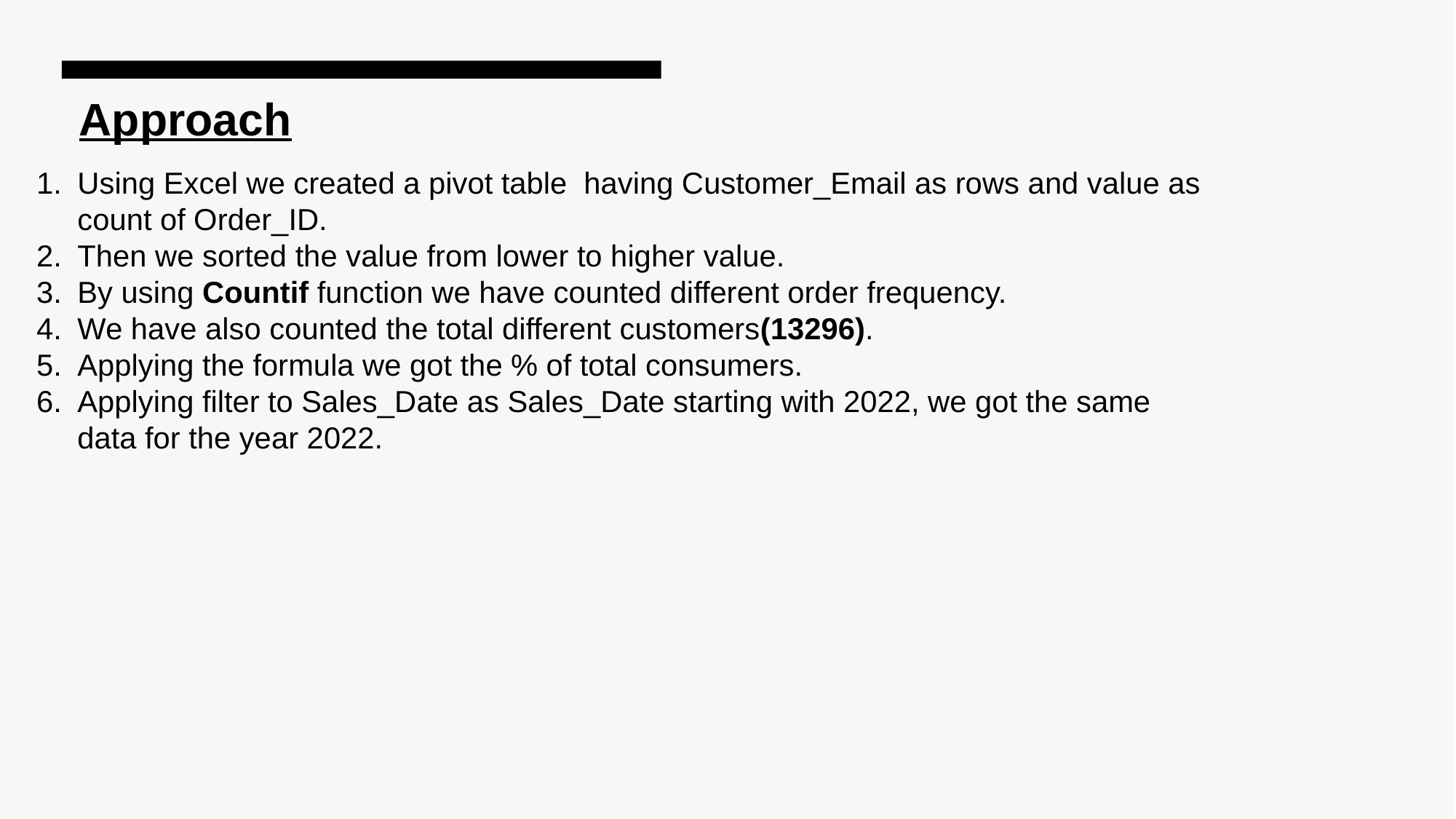

Approach
Using Excel we created a pivot table  having Customer_Email as rows and value as count of Order_ID.
Then we sorted the value from lower to higher value.
By using Countif function we have counted different order frequency.
We have also counted the total different customers(13296).
Applying the formula we got the % of total consumers.
Applying filter to Sales_Date as Sales_Date starting with 2022, we got the same data for the year 2022.